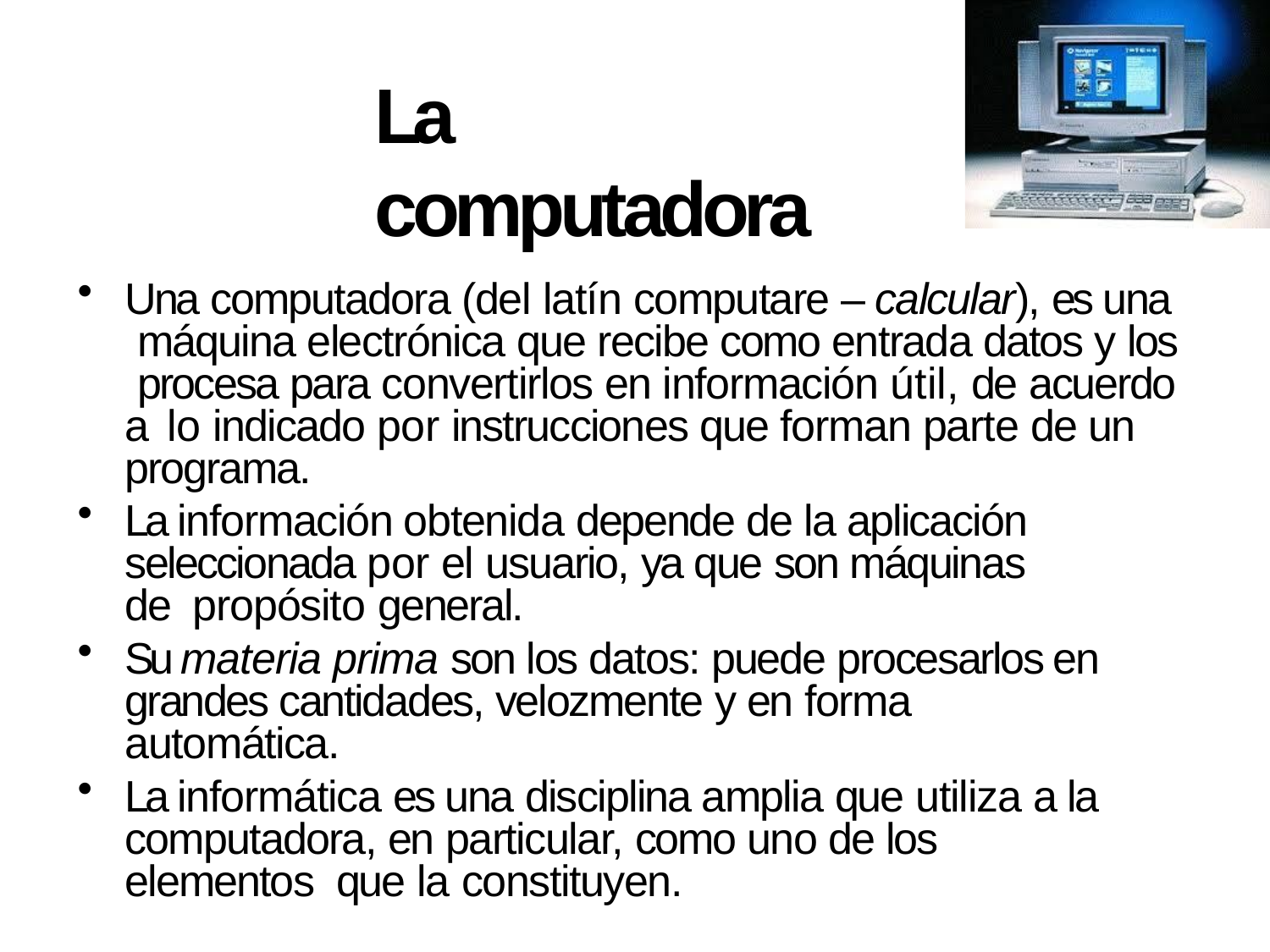

# La computadora
Una computadora (del latín computare – calcular), es una  máquina electrónica que recibe como entrada datos y los  procesa para convertirlos en información útil, de acuerdo a  lo indicado por instrucciones que forman parte de un  programa.
La información obtenida depende de la aplicación  seleccionada por el usuario, ya que son máquinas de  propósito general.
Su materia prima son los datos: puede procesarlos en  grandes cantidades, velozmente y en forma automática.
La informática es una disciplina amplia que utiliza a la  computadora, en particular, como uno de los elementos  que la constituyen.